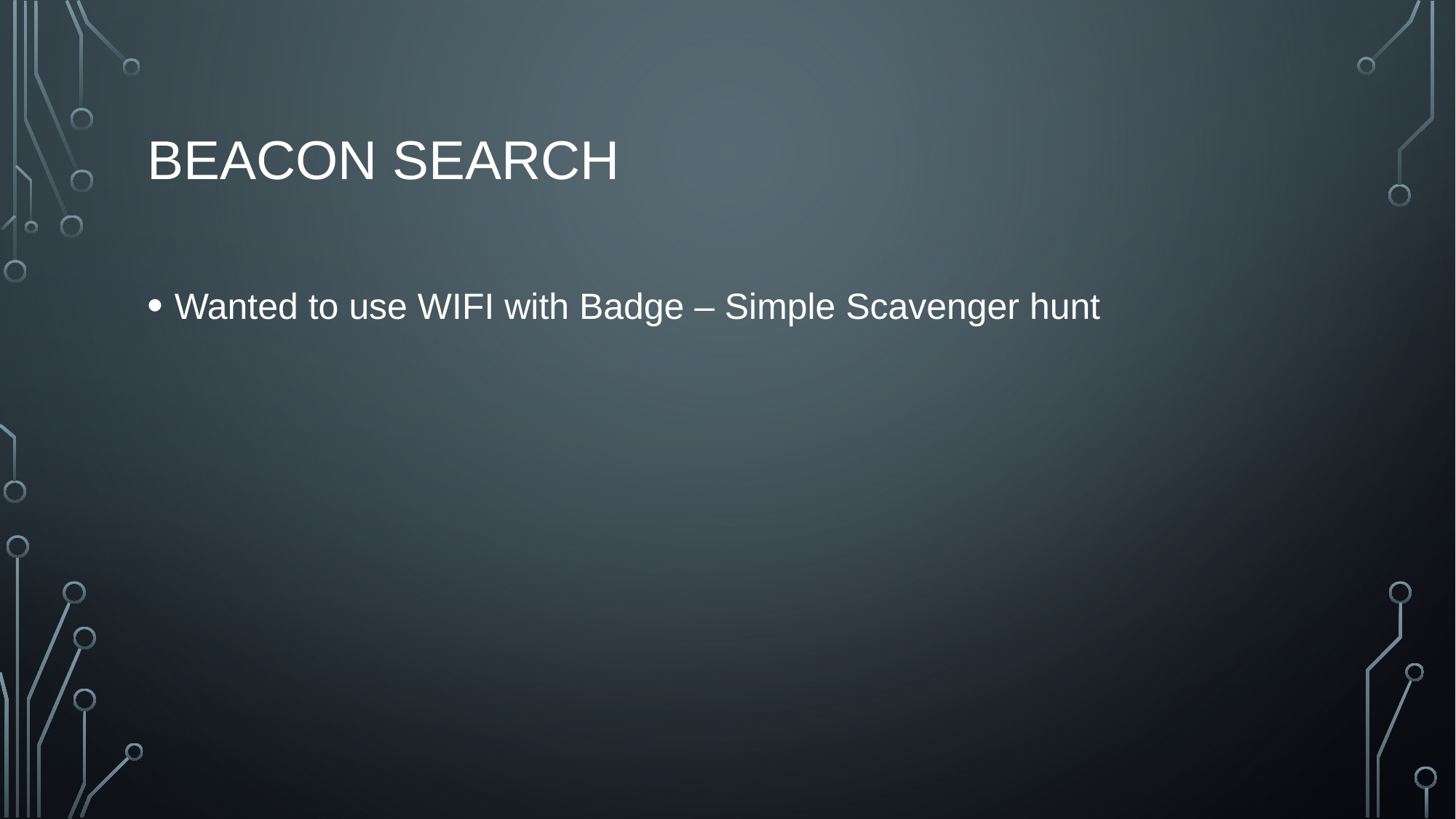

# Beacon Search
Wanted to use WIFI with Badge – Simple Scavenger hunt